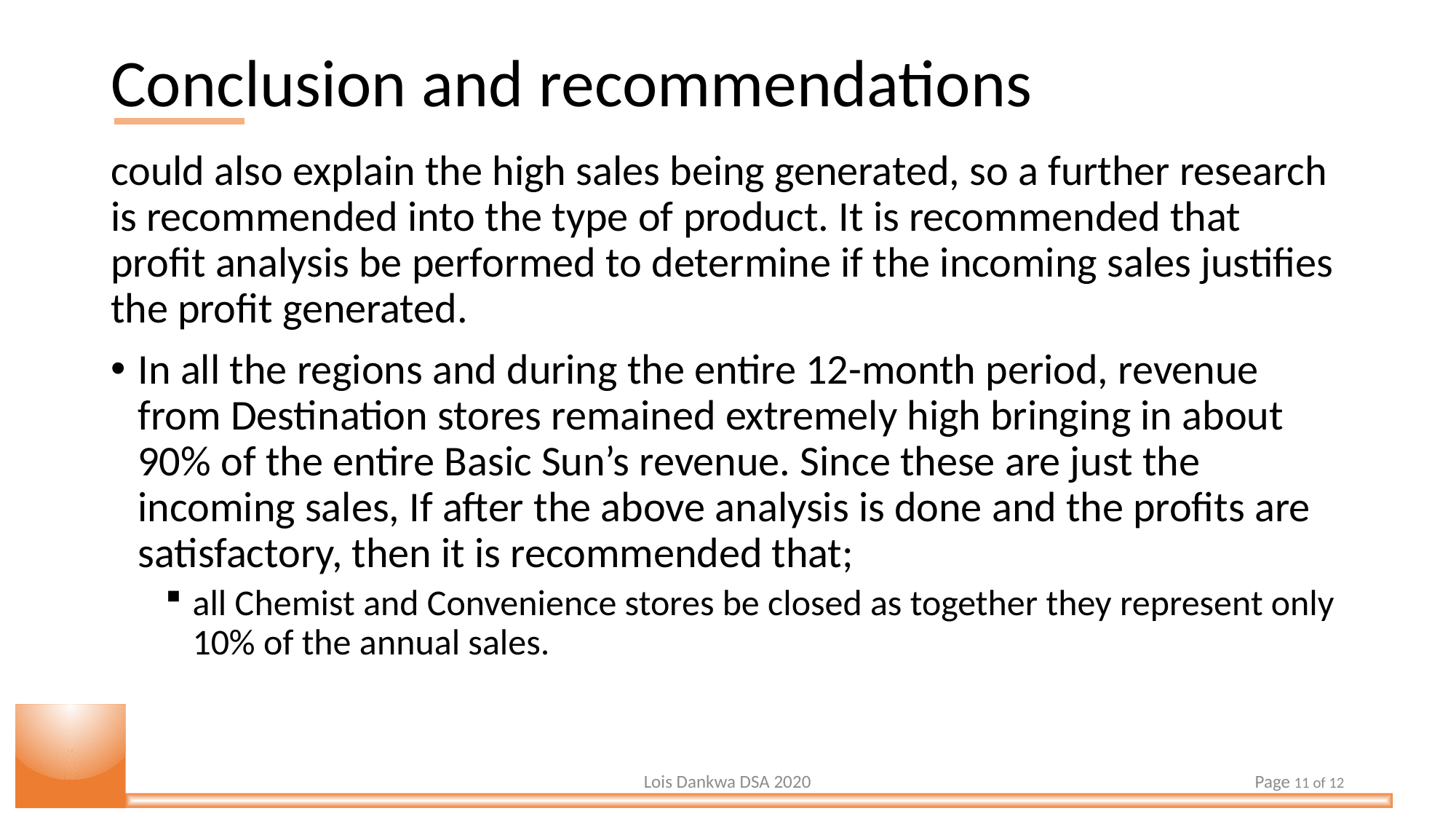

Conclusion and recommendations
could also explain the high sales being generated, so a further research is recommended into the type of product. It is recommended that profit analysis be performed to determine if the incoming sales justifies the profit generated.
In all the regions and during the entire 12-month period, revenue from Destination stores remained extremely high bringing in about 90% of the entire Basic Sun’s revenue. Since these are just the incoming sales, If after the above analysis is done and the profits are satisfactory, then it is recommended that;
all Chemist and Convenience stores be closed as together they represent only 10% of the annual sales.

Lois Dankwa DSA 2020
Page 11 of 12